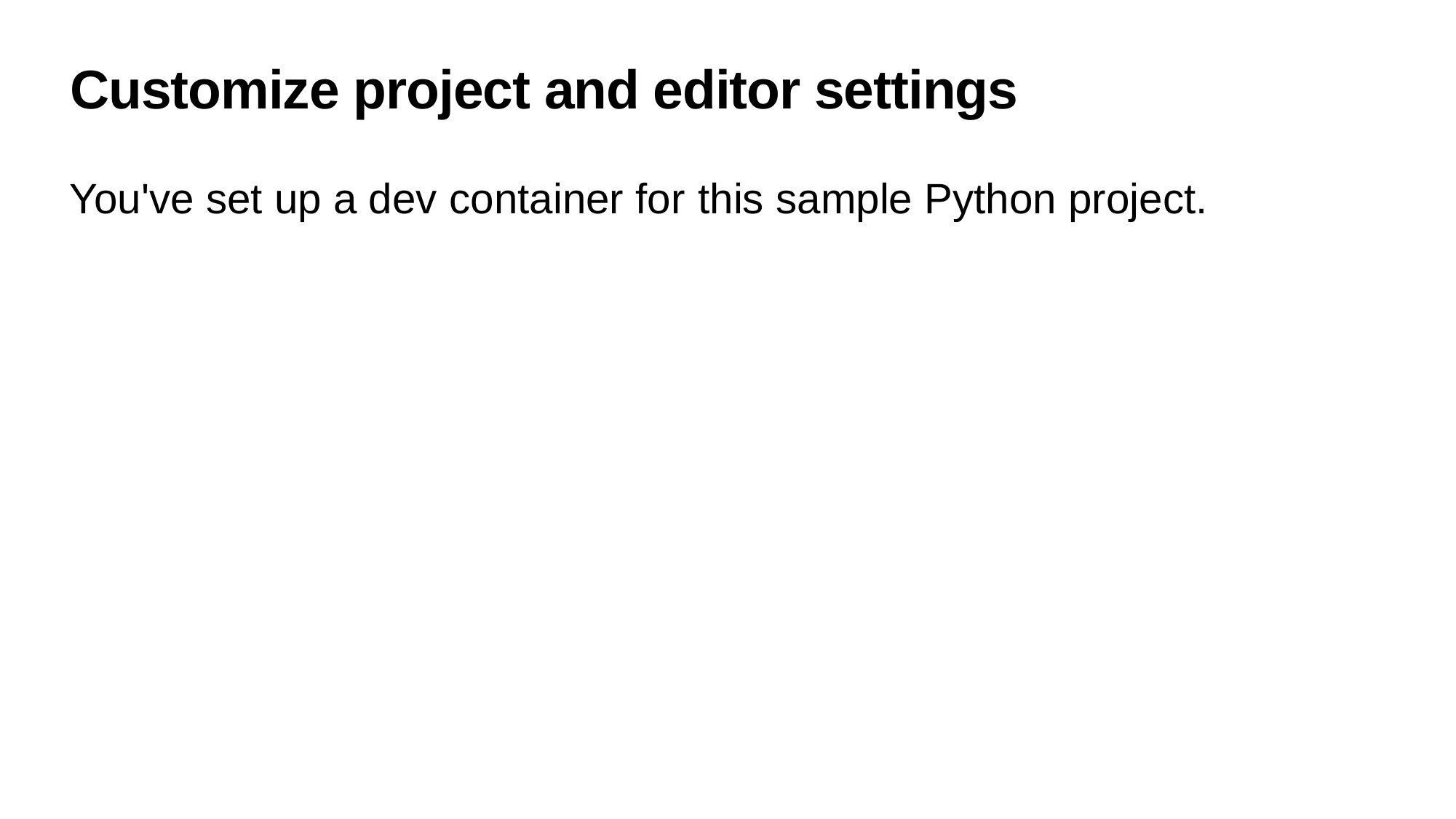

# Customize project and editor settings
You've set up a dev container for this sample Python project.